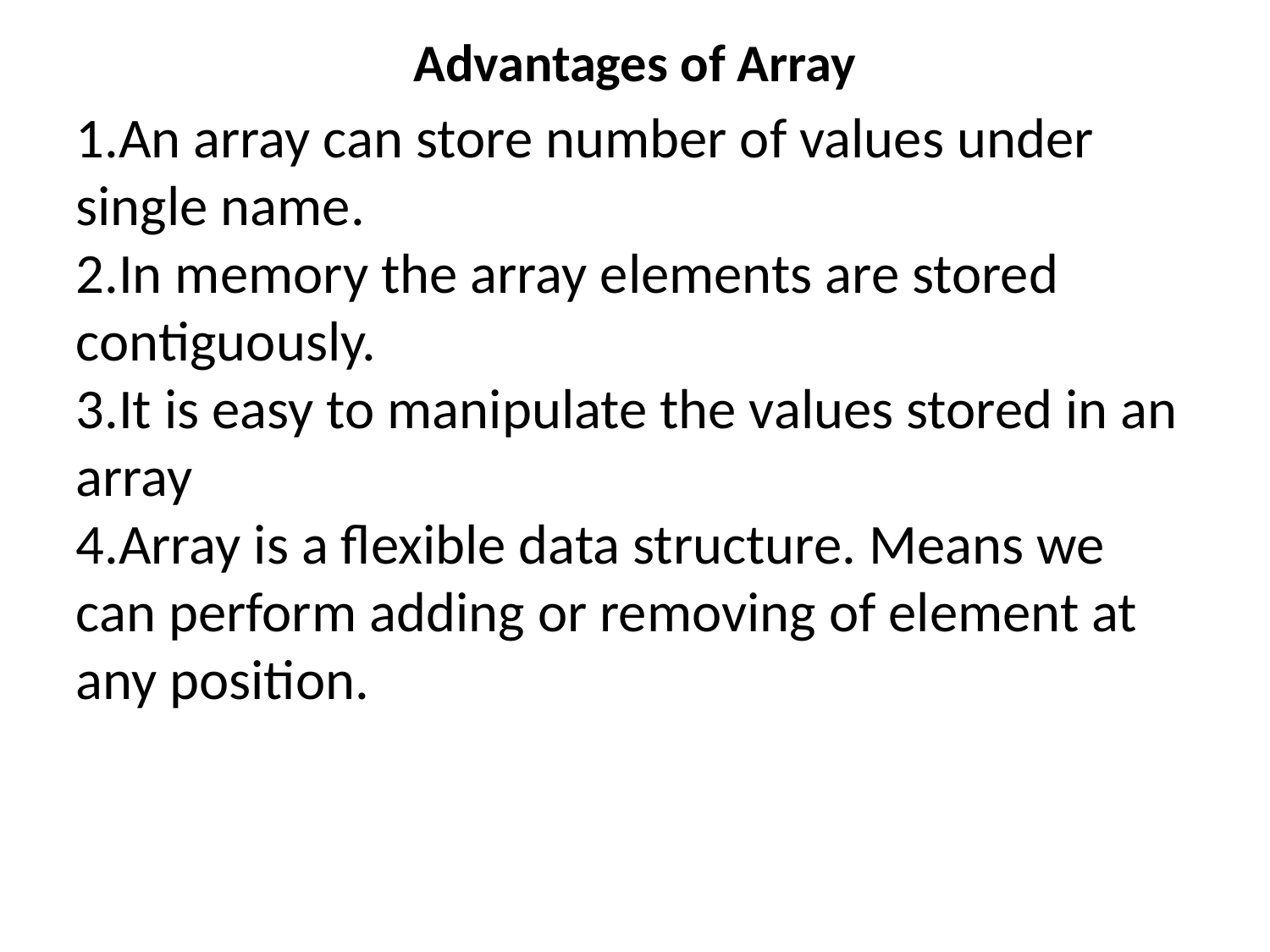

Advantages of Array
An array can store number of values under single name.
In memory the array elements are stored contiguously.
It is easy to manipulate the values stored in an array
Array is a flexible data structure. Means we can perform adding or removing of element at any position.